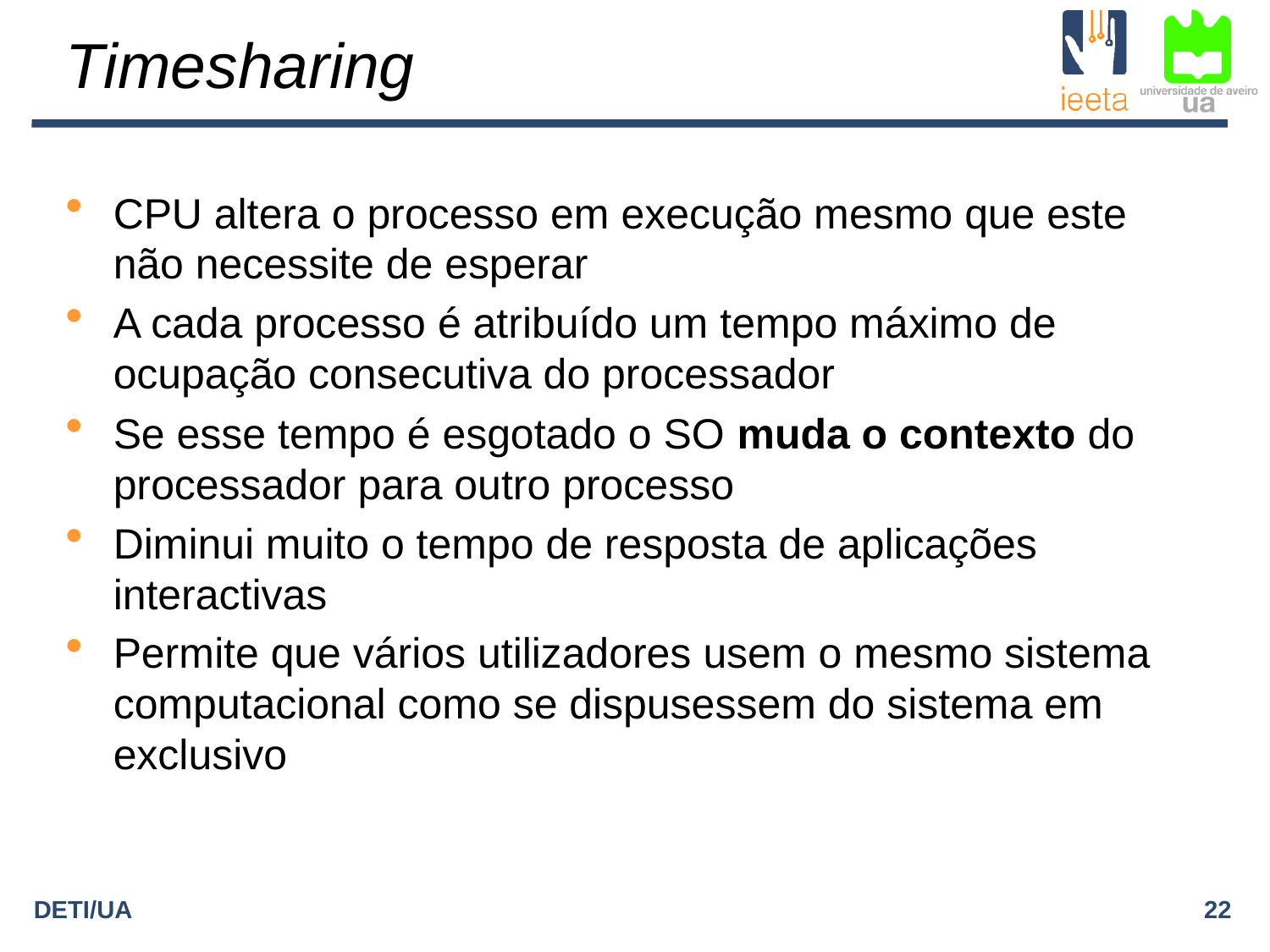

# Timesharing
CPU altera o processo em execução mesmo que este não necessite de esperar
A cada processo é atribuído um tempo máximo de ocupação consecutiva do processador
Se esse tempo é esgotado o SO muda o contexto do processador para outro processo
Diminui muito o tempo de resposta de aplicações interactivas
Permite que vários utilizadores usem o mesmo sistema computacional como se dispusessem do sistema em exclusivo